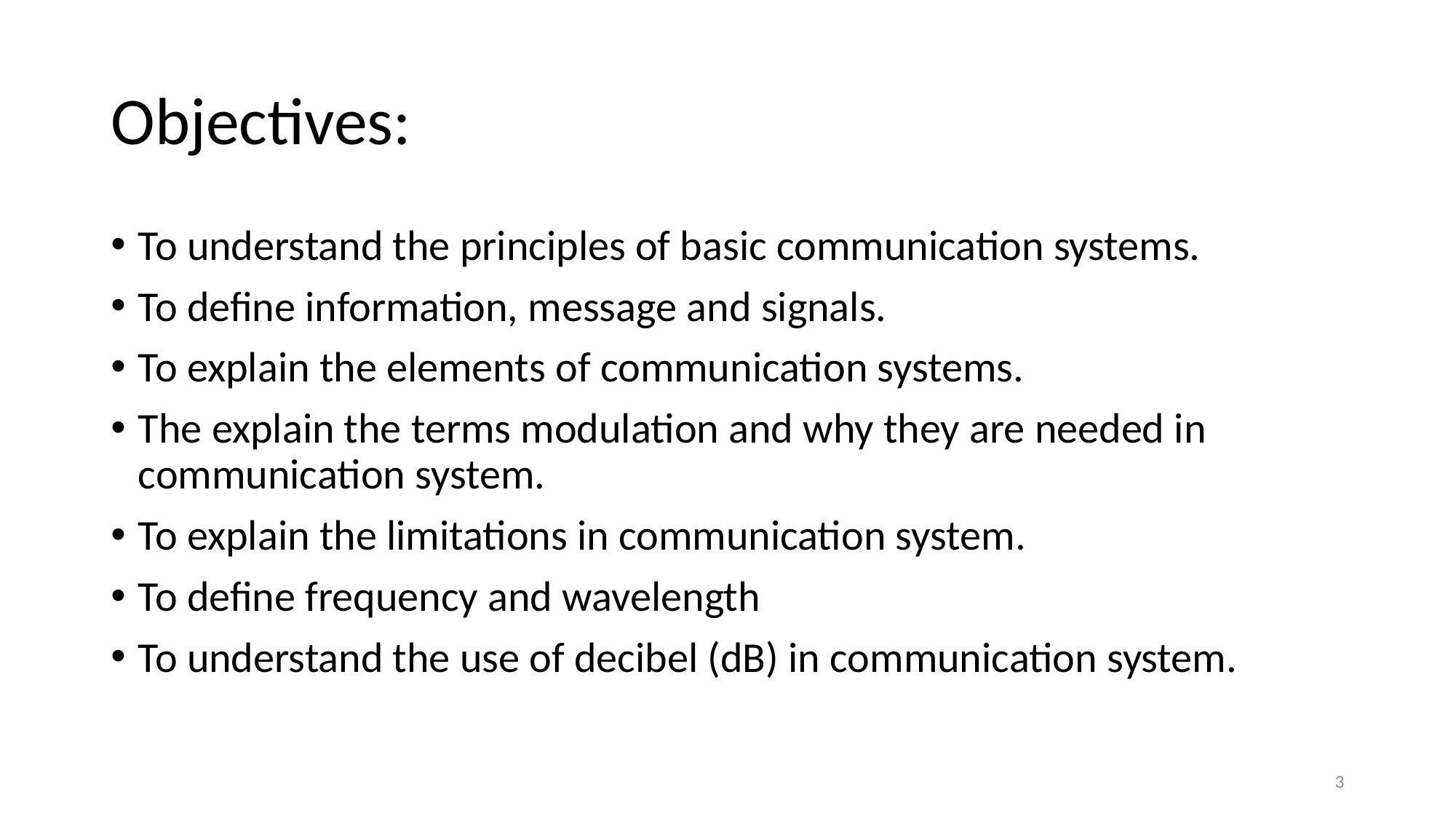

# Objectives:
To understand the principles of basic communication systems.
To define information, message and signals.
To explain the elements of communication systems.
The explain the terms modulation and why they are needed in communication system.
To explain the limitations in communication system.
To define frequency and wavelength
To understand the use of decibel (dB) in communication system.

3